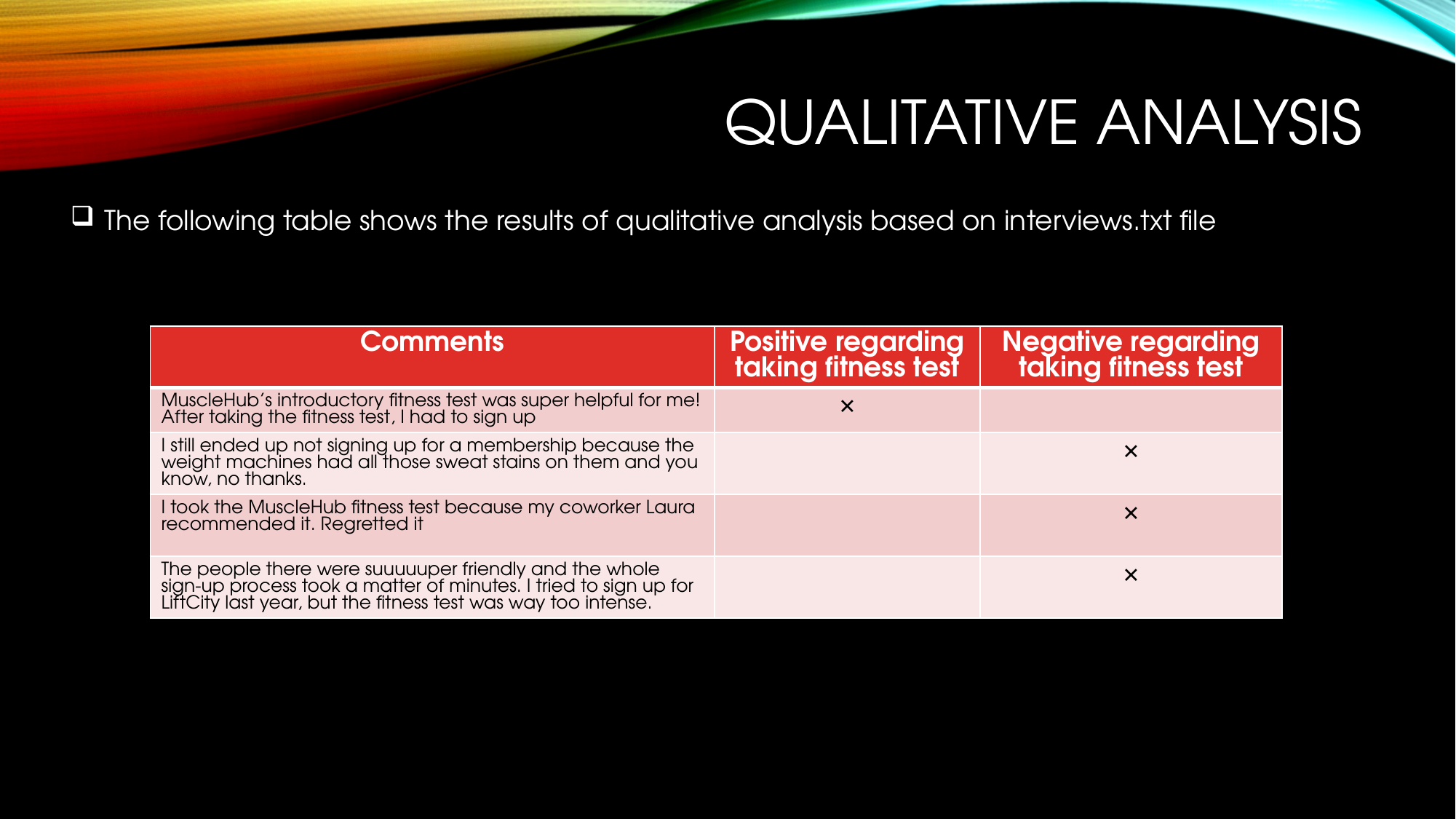

# Qualitative analysis
The following table shows the results of qualitative analysis based on interviews.txt file
| Comments | Positive regarding taking fitness test | Negative regarding taking fitness test |
| --- | --- | --- |
| MuscleHub’s introductory fitness test was super helpful for me! After taking the fitness test, I had to sign up | × |  |
| I still ended up not signing up for a membership because the weight machines had all those sweat stains on them and you know, no thanks. |  | × |
| I took the MuscleHub fitness test because my coworker Laura recommended it. Regretted it |  | × |
| The people there were suuuuuper friendly and the whole sign-up process took a matter of minutes. I tried to sign up for LiftCity last year, but the fitness test was way too intense. |  | × |